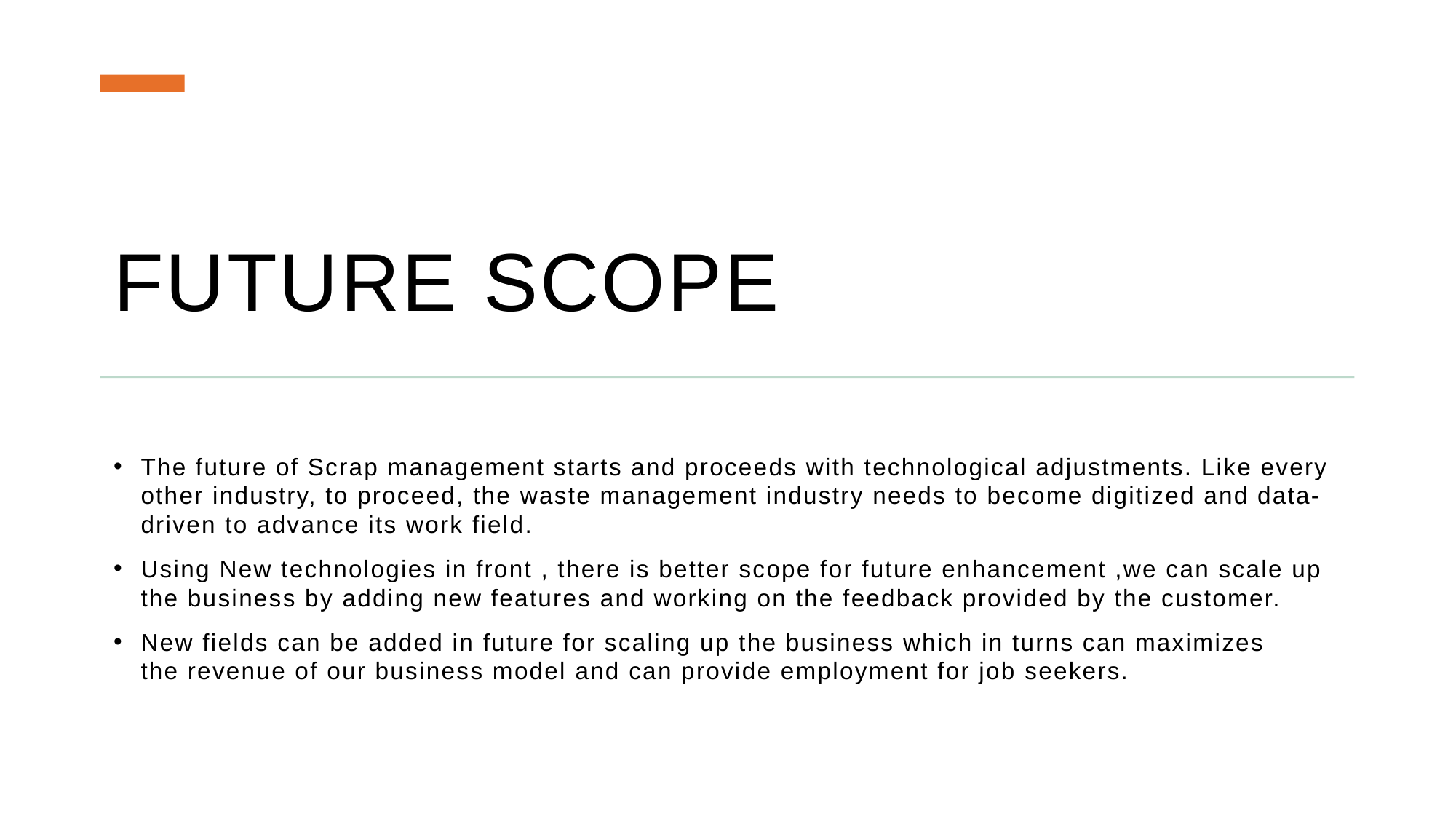

# FUTURE SCOPE

The future of Scrap management starts and proceeds with technological adjustments. Like every other industry, to proceed, the waste management industry needs to become digitized and data-driven to advance its work field.
Using New technologies in front , there is better scope for future enhancement ,we can scale up the business by adding new features and working on the feedback provided by the customer.
New fields can be added in future for scaling up the business which in turns can maximizes the revenue of our business model and can provide employment for job seekers.